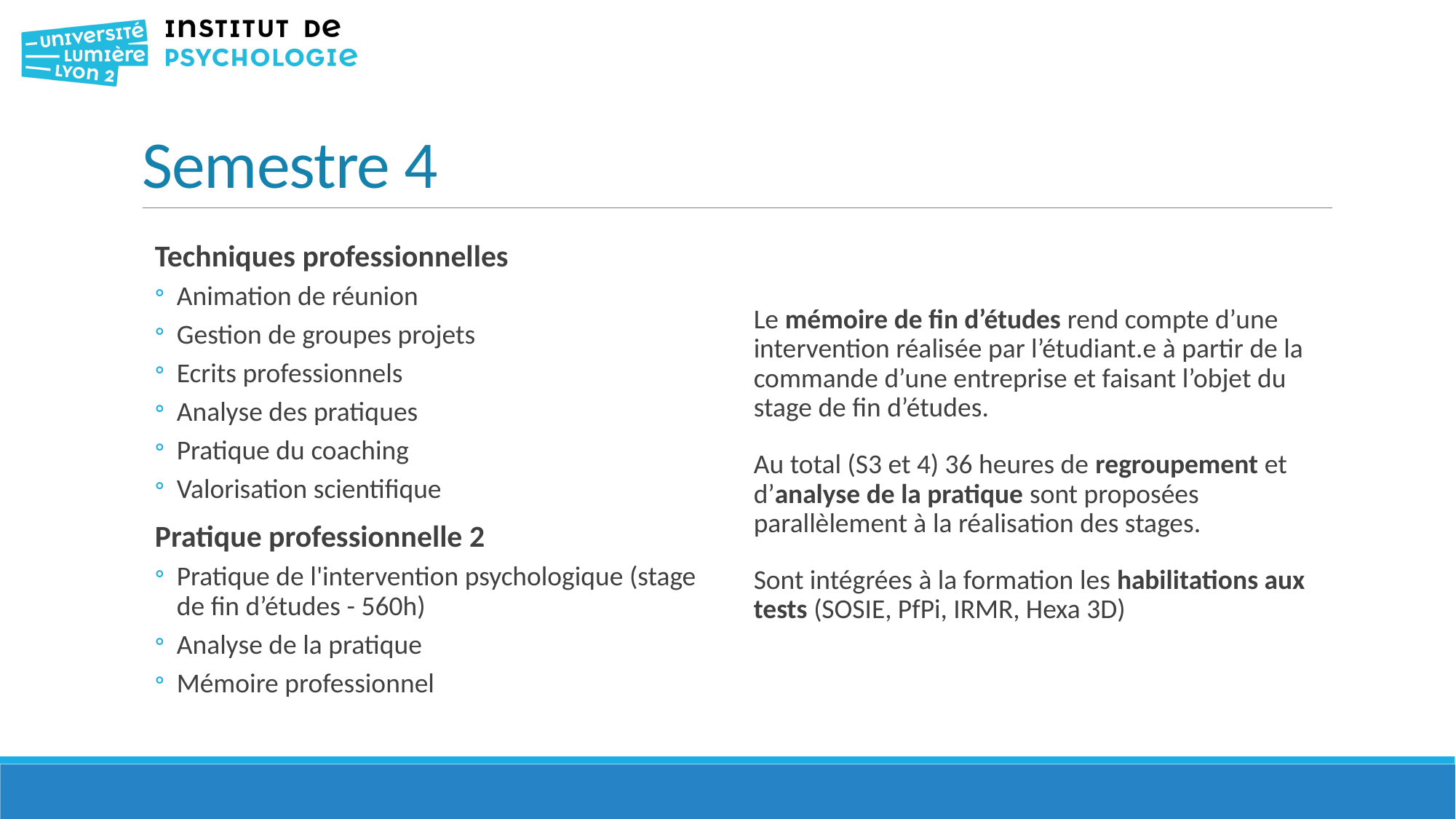

# Semestre 4
Techniques professionnelles
Animation de réunion
Gestion de groupes projets
Ecrits professionnels
Analyse des pratiques
Pratique du coaching
Valorisation scientifique
Pratique professionnelle 2
Pratique de l'intervention psychologique (stage de fin d’études - 560h)
Analyse de la pratique
Mémoire professionnel
Le mémoire de fin d’études rend compte d’une intervention réalisée par l’étudiant.e à partir de la commande d’une entreprise et faisant l’objet du stage de fin d’études.
Au total (S3 et 4) 36 heures de regroupement et d’analyse de la pratique sont proposées parallèlement à la réalisation des stages.
Sont intégrées à la formation les habilitations aux tests (SOSIE, PfPi, IRMR, Hexa 3D)